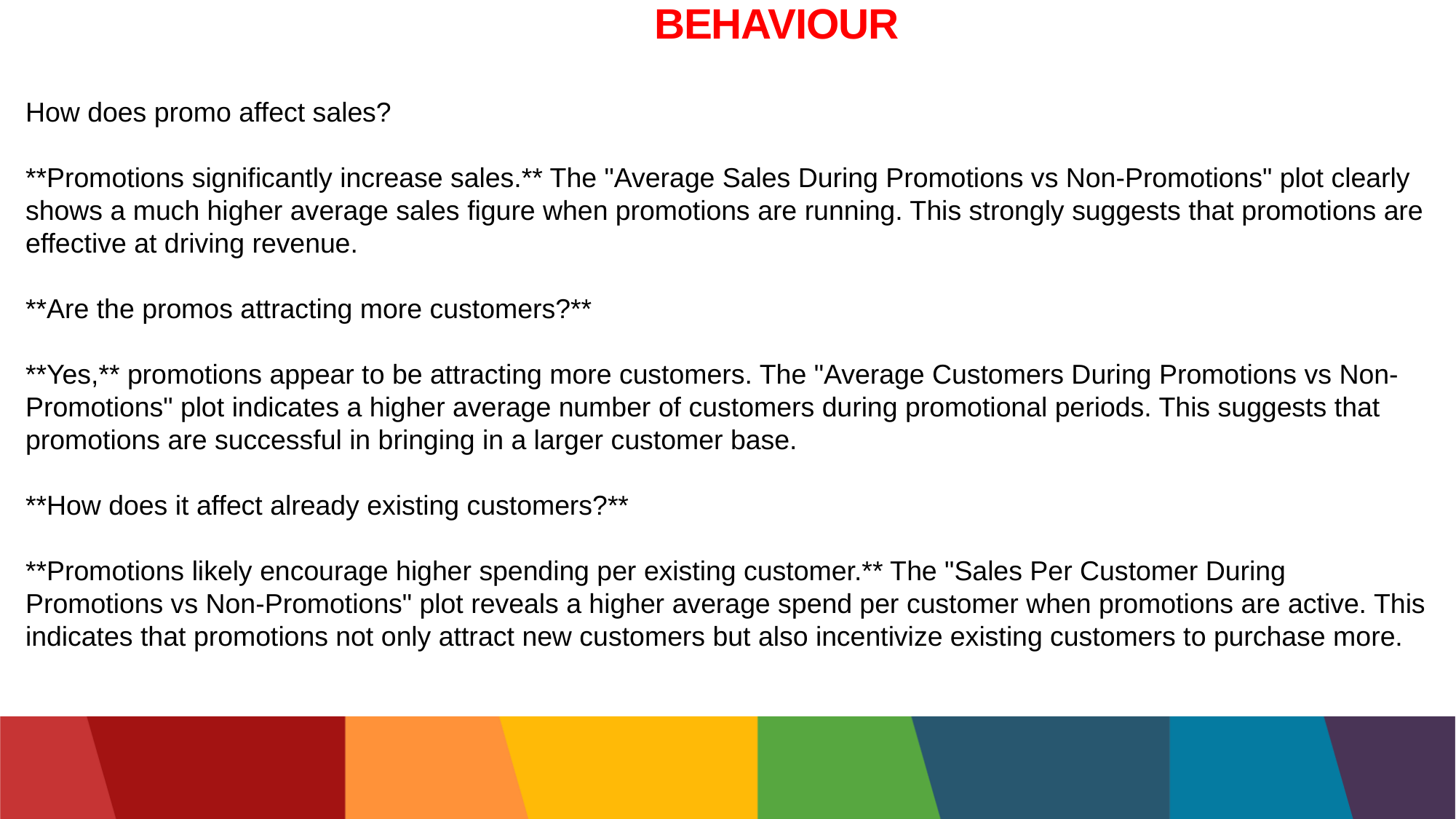

# Task 1 – EXPLORATION OF CUSTOMER PURCHASE BEHAVIOUR
How does promo affect sales?

**Promotions significantly increase sales.** The "Average Sales During Promotions vs Non-Promotions" plot clearly shows a much higher average sales figure when promotions are running. This strongly suggests that promotions are effective at driving revenue.

**Are the promos attracting more customers?**

**Yes,** promotions appear to be attracting more customers. The "Average Customers During Promotions vs Non-Promotions" plot indicates a higher average number of customers during promotional periods. This suggests that promotions are successful in bringing in a larger customer base.

**How does it affect already existing customers?**

**Promotions likely encourage higher spending per existing customer.** The "Sales Per Customer During Promotions vs Non-Promotions" plot reveals a higher average spend per customer when promotions are active. This indicates that promotions not only attract new customers but also incentivize existing customers to purchase more.